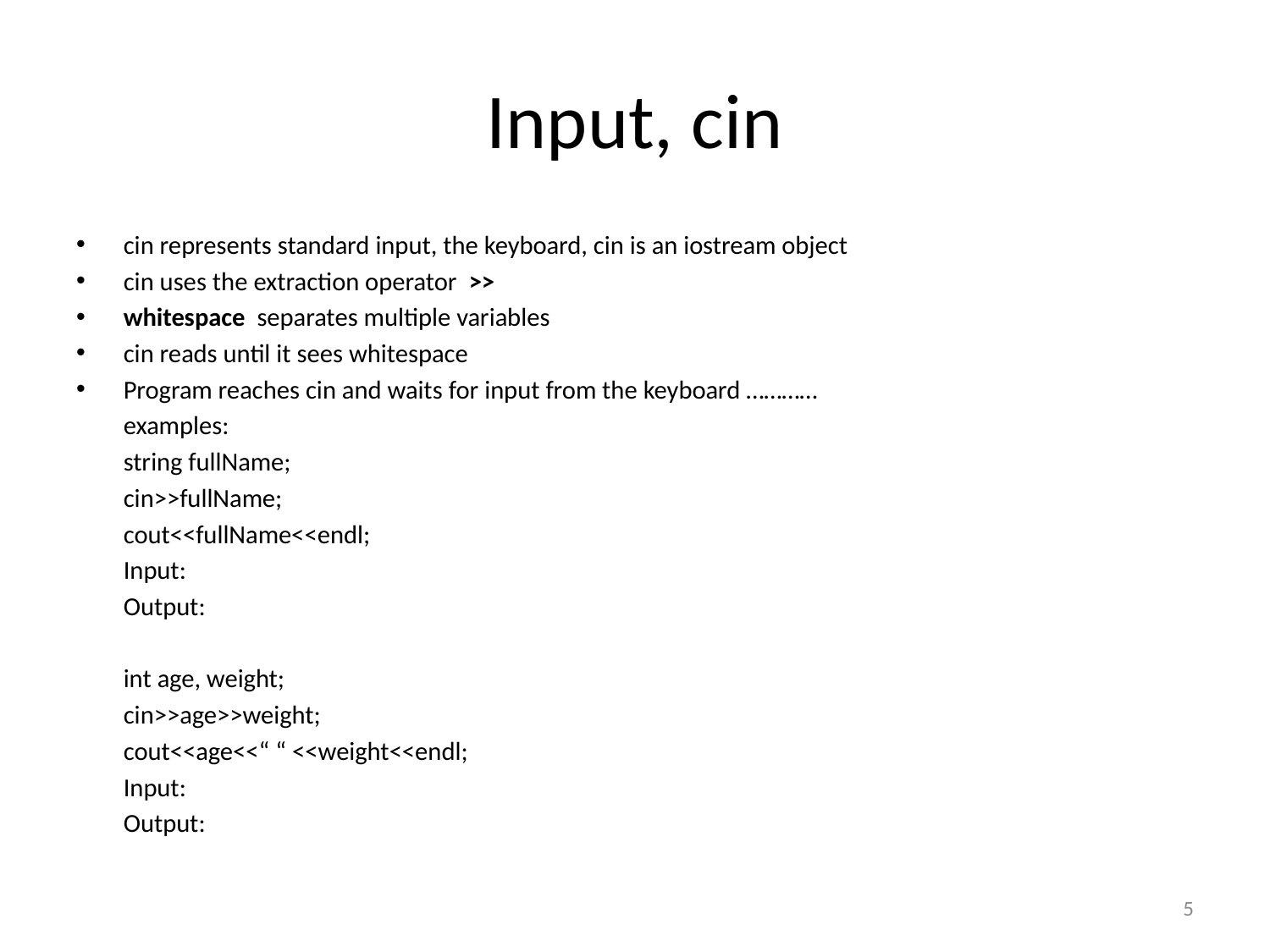

# Input, cin
cin represents standard input, the keyboard, cin is an iostream object
cin uses the extraction operator  >>
whitespace  separates multiple variables
cin reads until it sees whitespace
Program reaches cin and waits for input from the keyboard …………
	examples:
	string fullName;
	cin>>fullName;
	cout<<fullName<<endl;
	Input:
	Output:

	int age, weight;
	cin>>age>>weight;
	cout<<age<<“ “ <<weight<<endl;
	Input:
	Output:

5